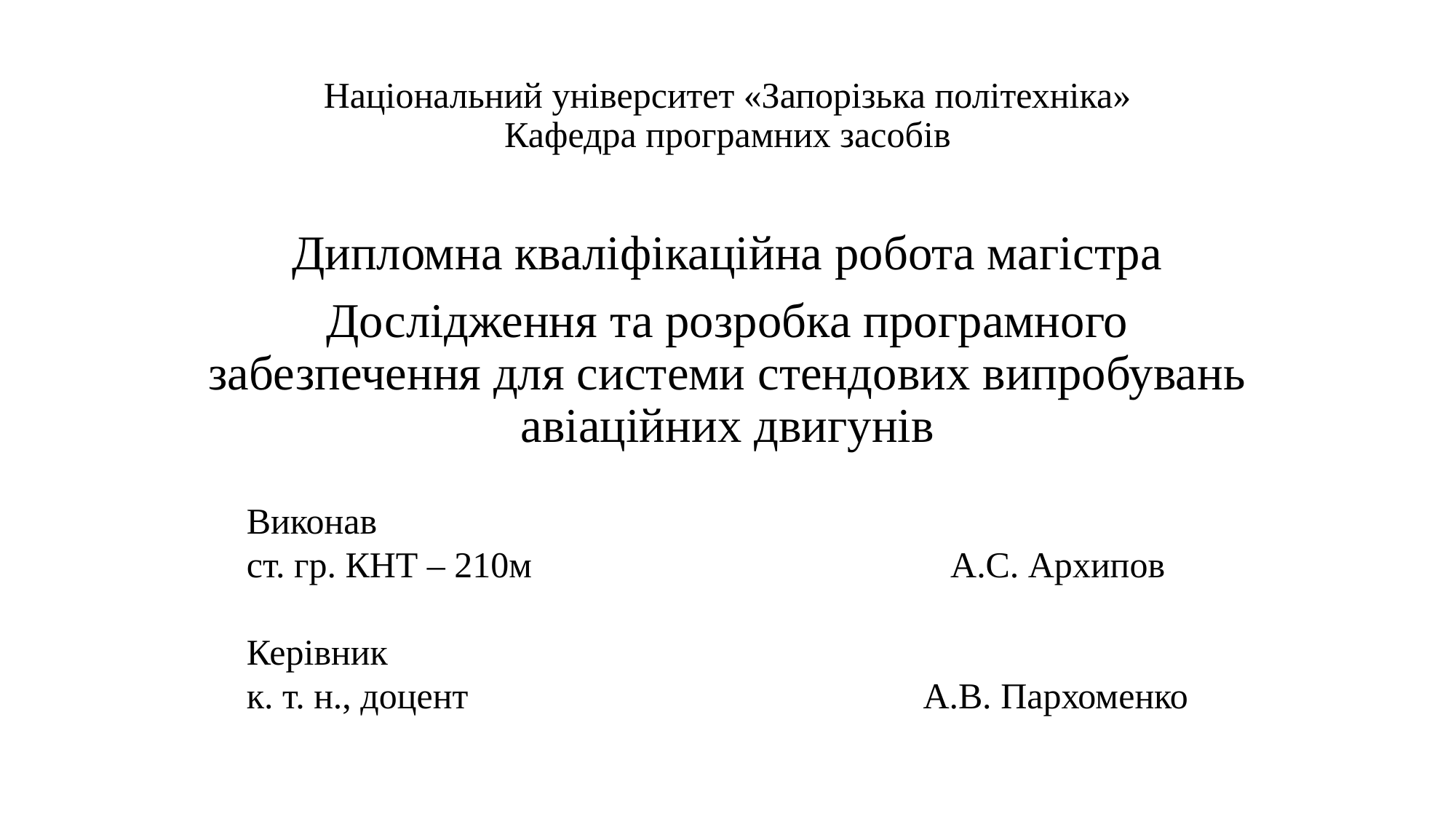

# Національний університет «Запорізька політехніка» Кафедра програмних засобів
Дипломна кваліфікаційна робота магістра
Дослідження та розробка програмного забезпечення для системи стендових випробувань авіаційних двигунів
Виконав
ст. гр. КНТ – 210м                                              А.С. Архипов

Керівник
к. т. н., доцент                                                  А.В. Пархоменко